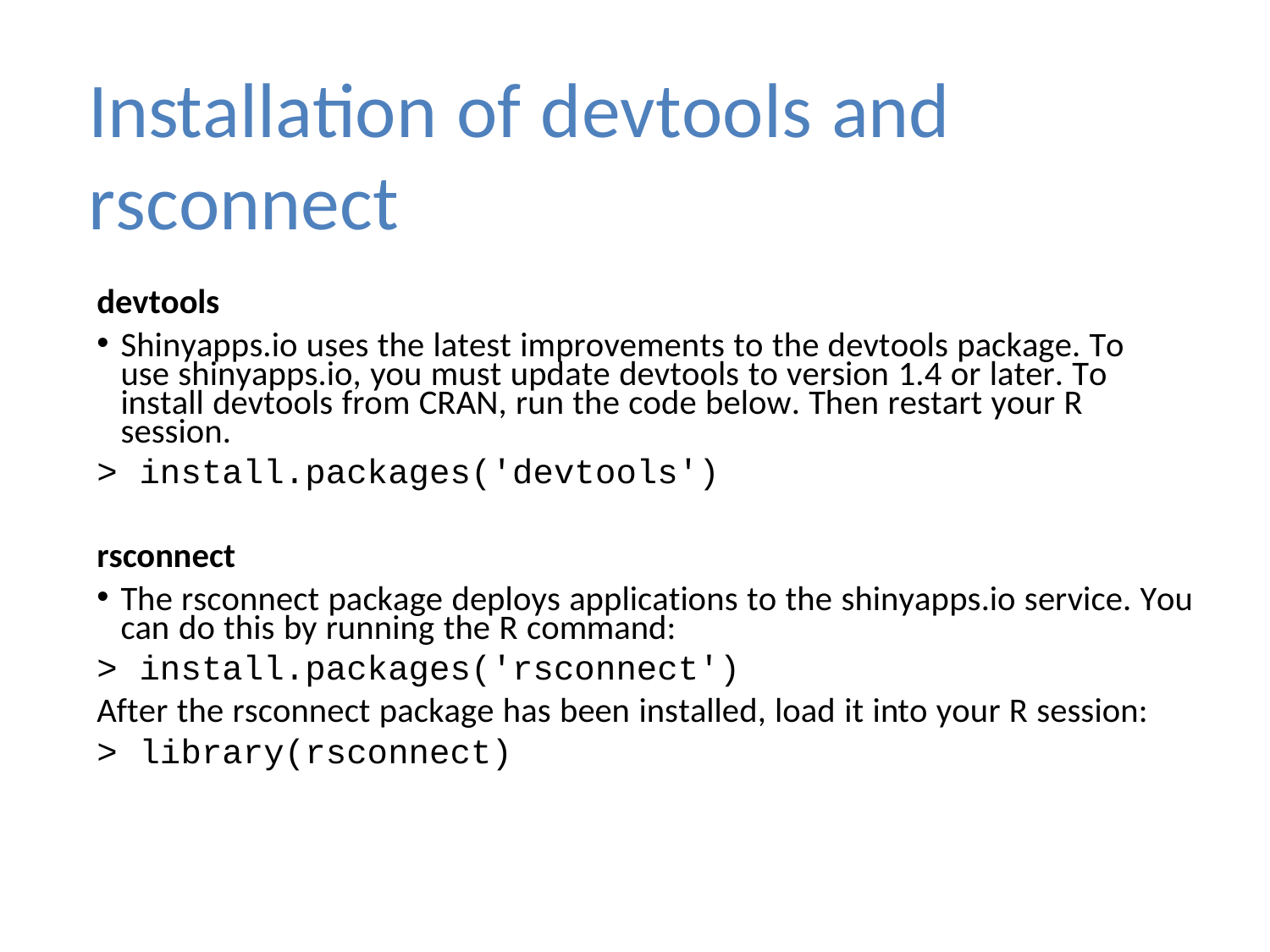

# Installation of devtools and rsconnect
devtools
Shinyapps.io uses the latest improvements to the devtools package. To use shinyapps.io, you must update devtools to version 1.4 or later. To install devtools from CRAN, run the code below. Then restart your R session.
>	install.packages('devtools')

rsconnect
The rsconnect package deploys applications to the shinyapps.io service. You can do this by running the R command:
>	install.packages('rsconnect')
After the rsconnect package has been installed, load it into your R session:
>	library(rsconnect)